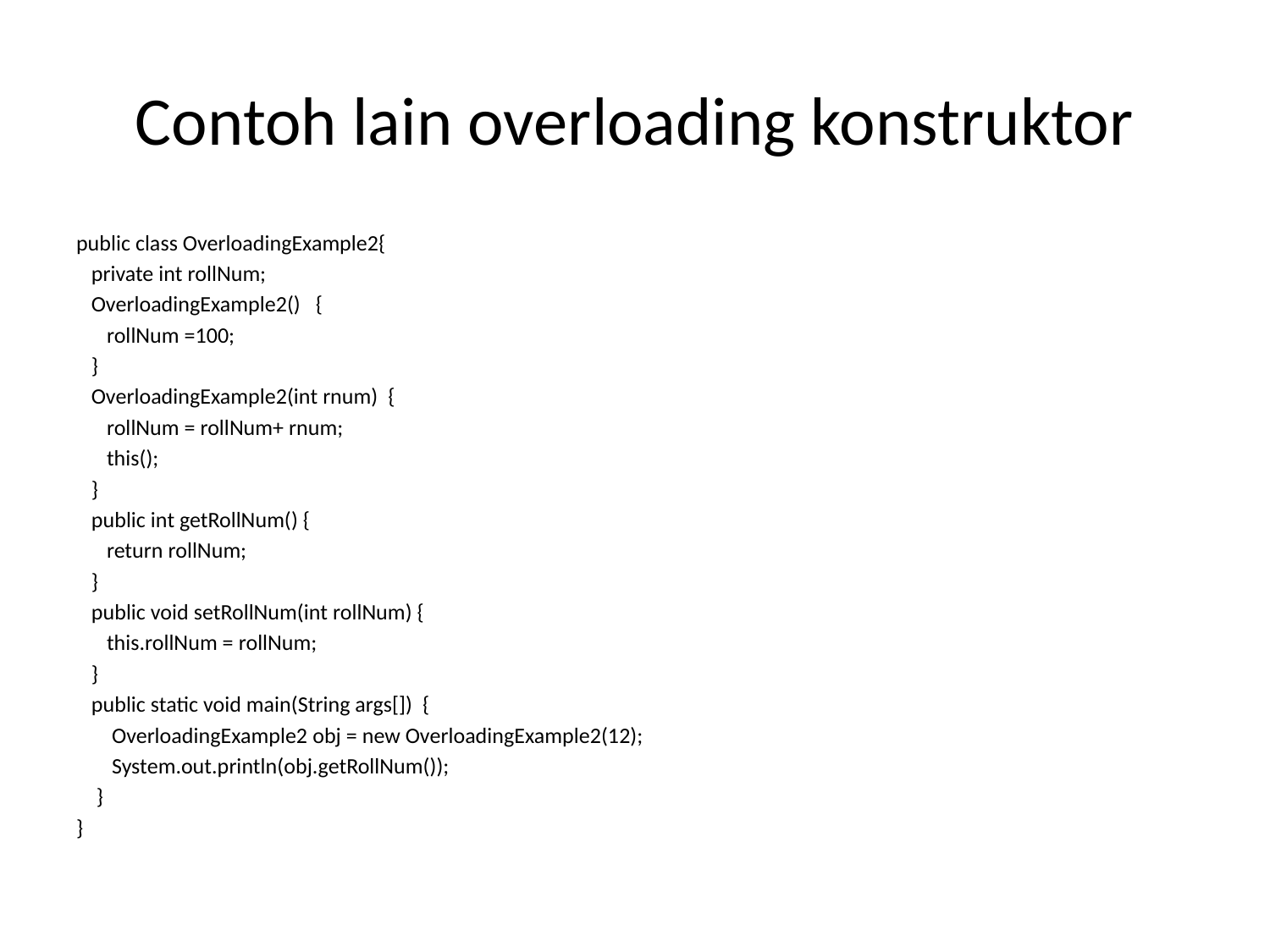

# Contoh lain overloading konstruktor
public class OverloadingExample2{
   private int rollNum;
   OverloadingExample2()   {
      rollNum =100;
   }
   OverloadingExample2(int rnum)  {
      rollNum = rollNum+ rnum;
      this();
   }
   public int getRollNum() {
      return rollNum;
   }
   public void setRollNum(int rollNum) {
      this.rollNum = rollNum;
   }
   public static void main(String args[])  {
       OverloadingExample2 obj = new OverloadingExample2(12);
       System.out.println(obj.getRollNum());
    }
}